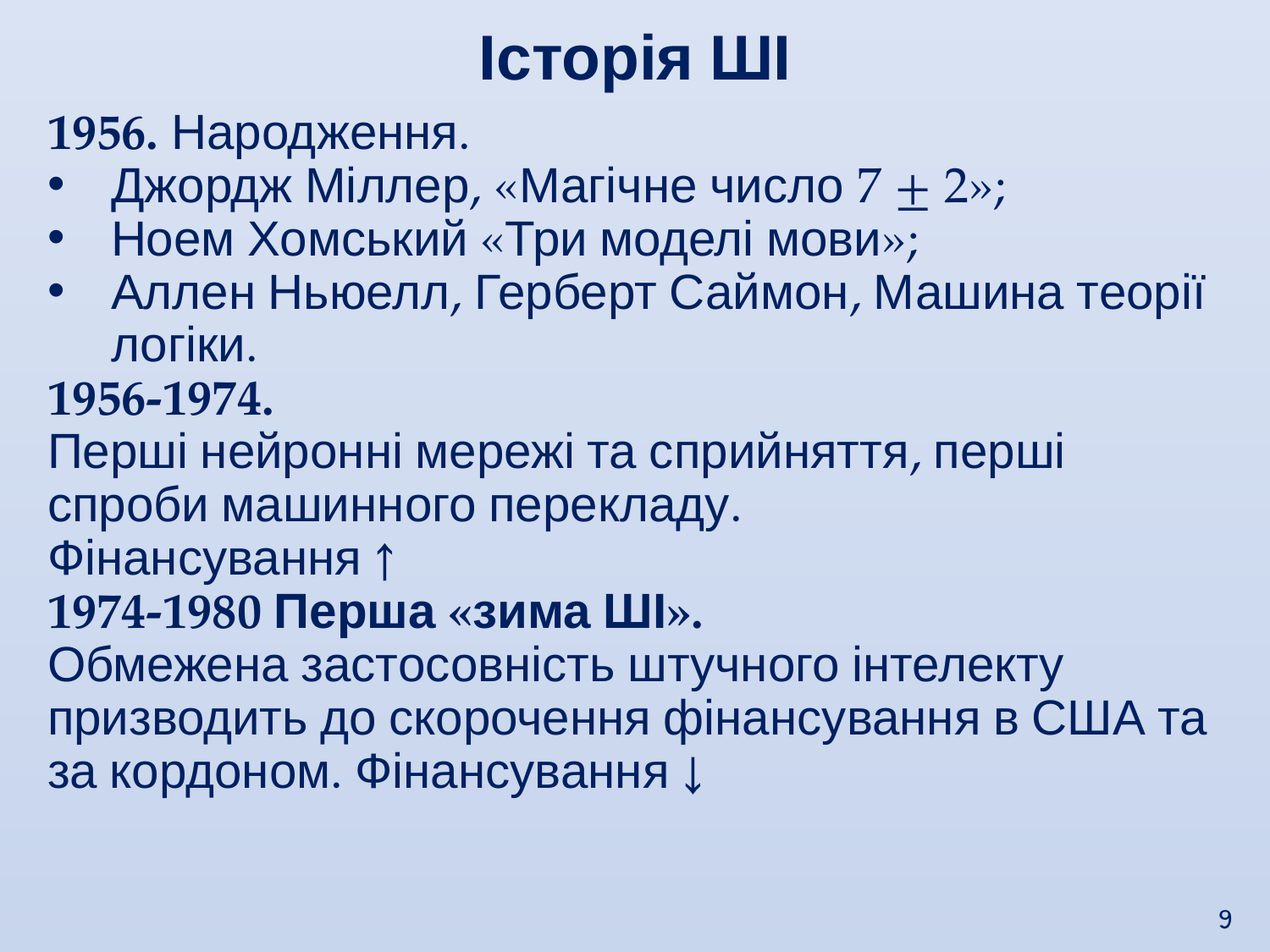

Історія ШІ
1956. Народження.
Джордж Міллер, «Магічне число 7 ± 2»;
Ноем Хомський «Три моделі мови»;
Аллен Ньюелл, Герберт Саймон, Машина теорії логіки.
1956-1974.
Перші нейронні мережі та сприйняття, перші спроби машинного перекладу.
Фінансування ↑
1974-1980 Перша «зима ШІ».
Обмежена застосовність штучного інтелекту призводить до скорочення фінансування в США та за кордоном. Фінансування ↓
9